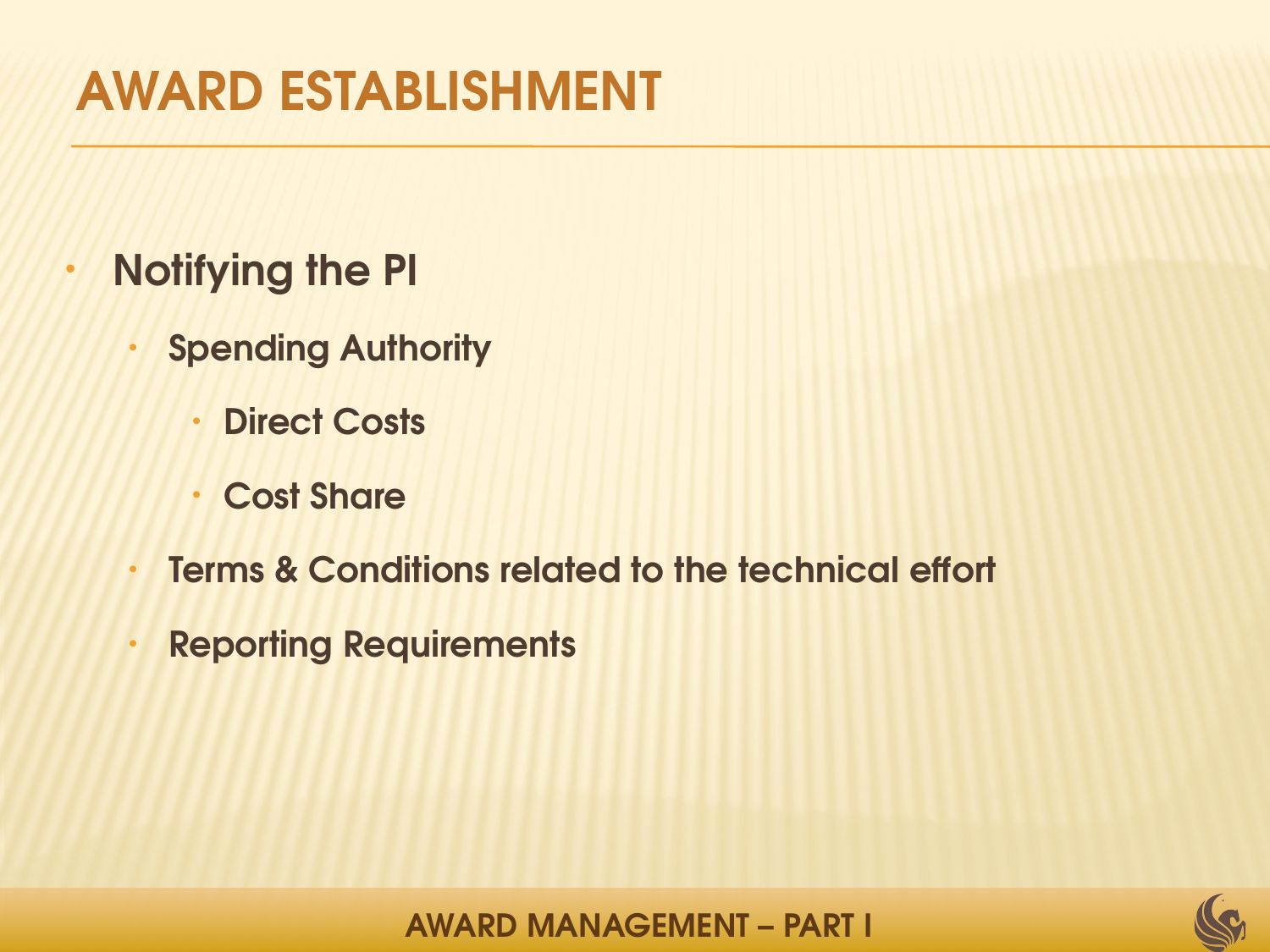

AWARD ESTABLISHMENT
Notifying the PI
Spending Authority
Direct Costs
Cost Share
Terms & Conditions related to the technical effort
Reporting Requirements
AWARD MANAGEMENT – PART I